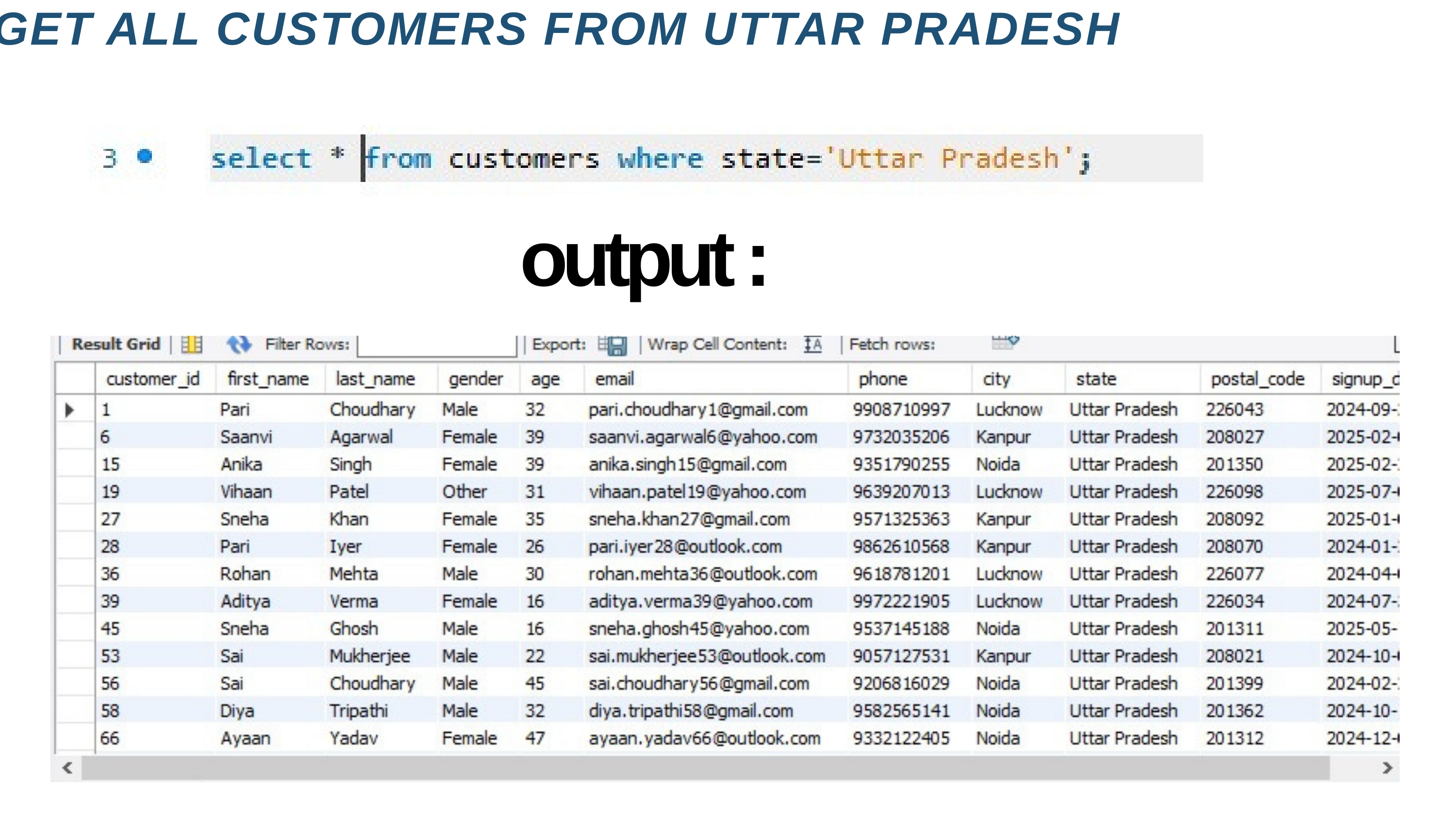

1.GET ALL CUSTOMERS FROM UTTAR PRADESH

output :